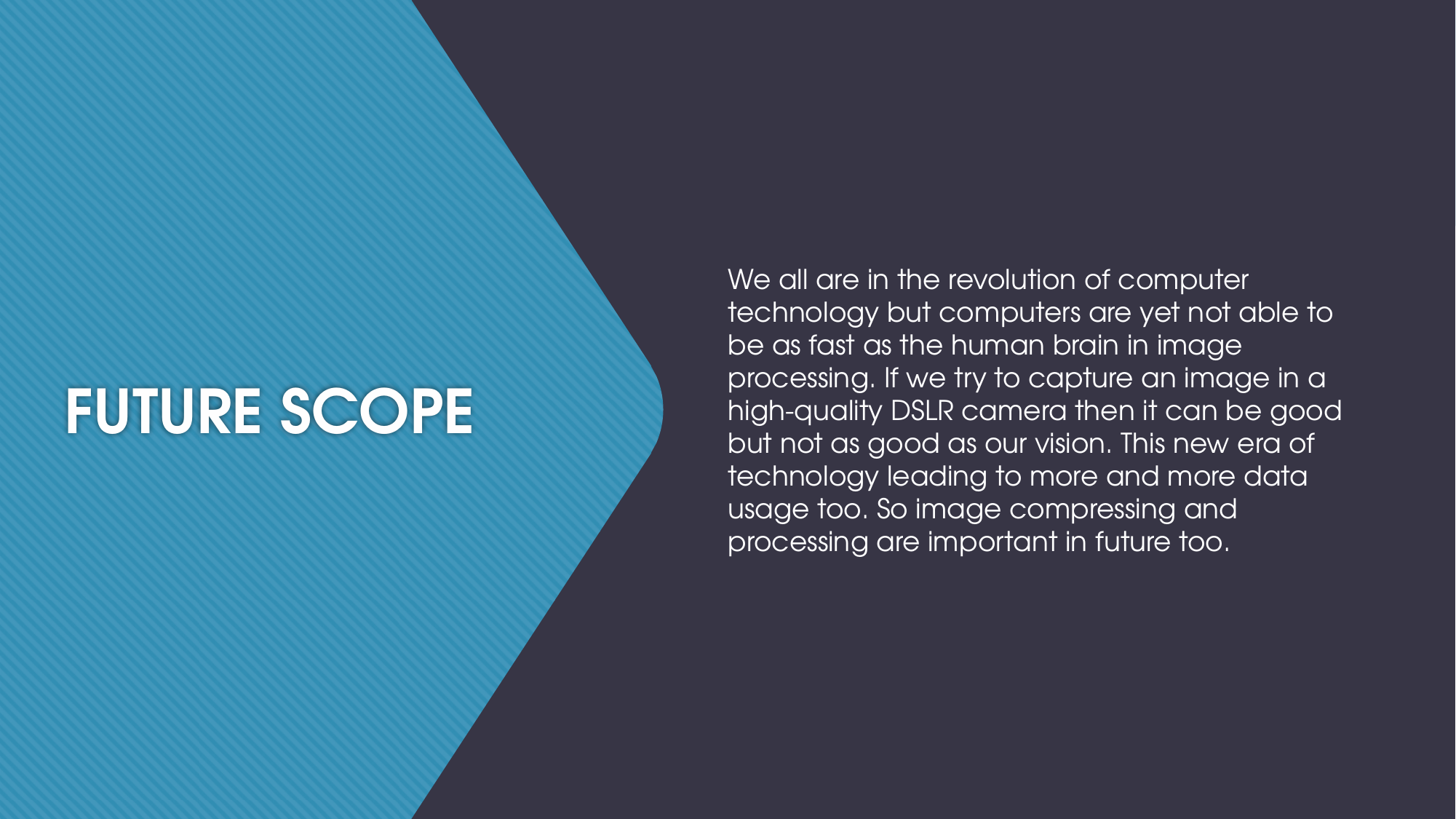

We all are in the revolution of computer technology but computers are yet not able to be as fast as the human brain in image processing. If we try to capture an image in a high-quality DSLR camera then it can be good but not as good as our vision. This new era of technology leading to more and more data usage too. So image compressing and processing are important in future too.
# FUTURE SCOPE